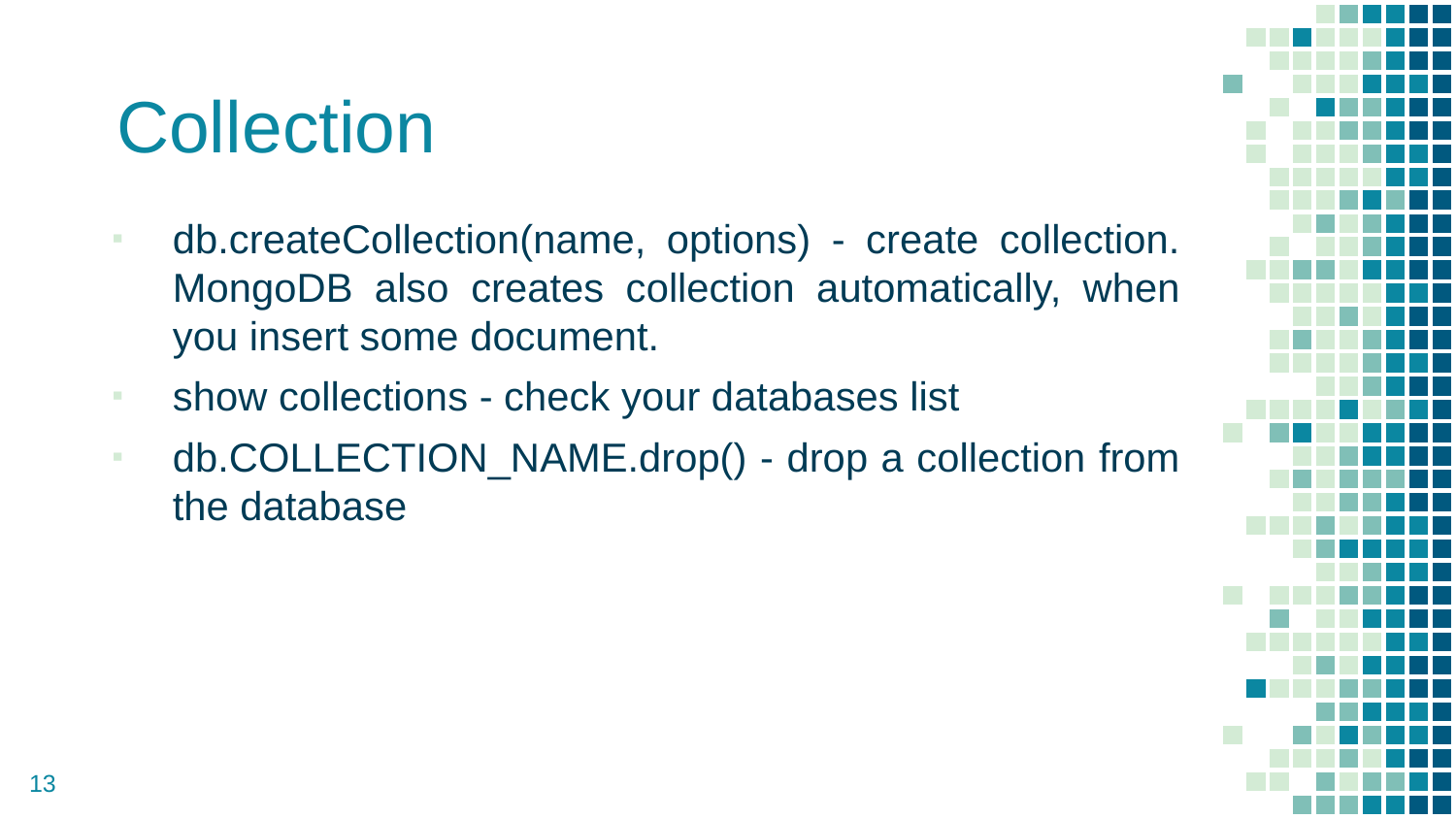

Collection
db.createCollection(name, options) - create collection. MongoDB also creates collection automatically, when you insert some document.
show collections - check your databases list
db.COLLECTION_NAME.drop() - drop a collection from the database

13